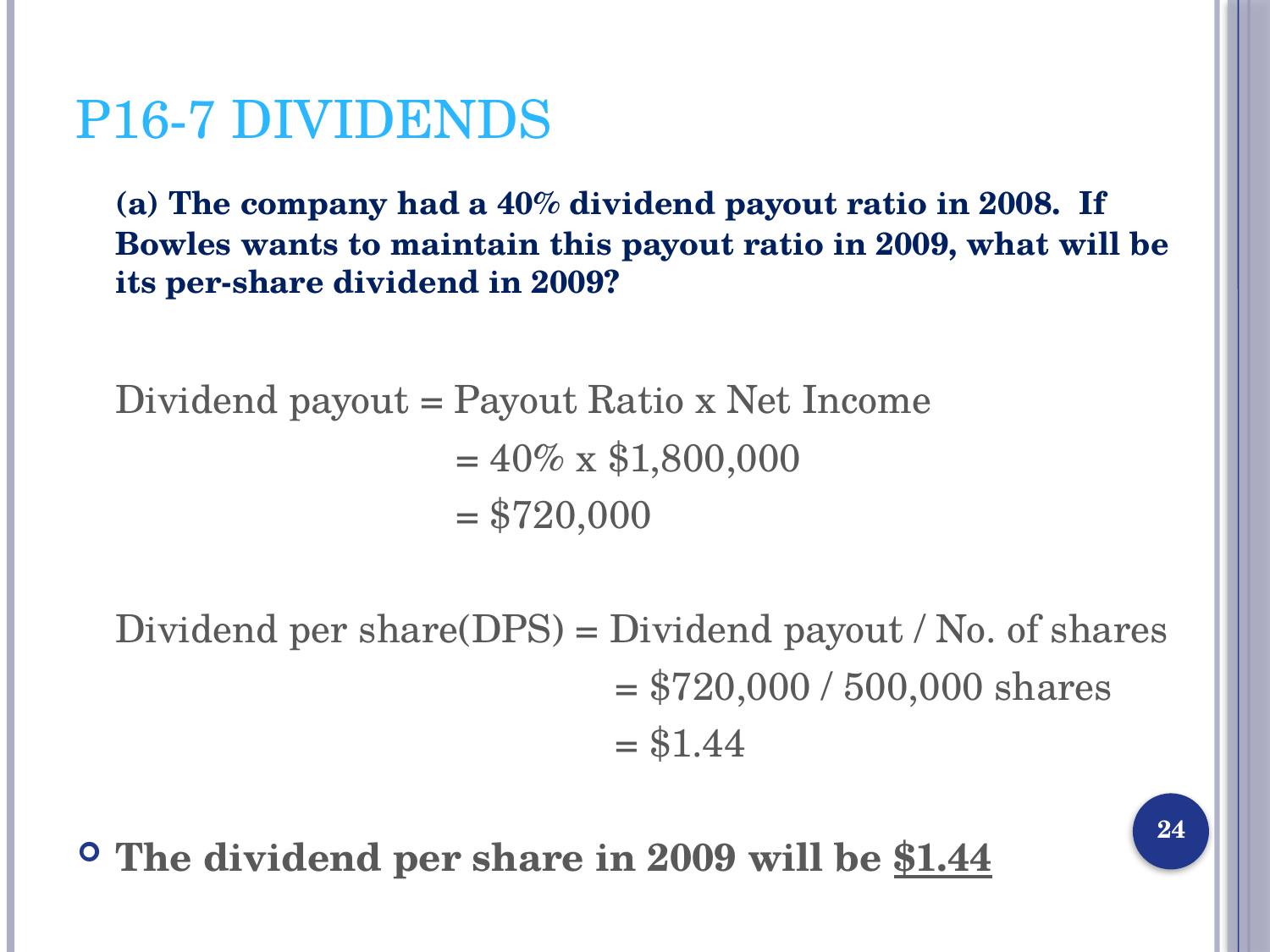

# P16-7 Dividends
	(a) The company had a 40% dividend payout ratio in 2008.  If Bowles wants to maintain this payout ratio in 2009, what will be its per-share dividend in 2009?

	Dividend payout = Payout Ratio x Net Income
			        = 40% x $1,800,000
			        = $720,000

	Dividend per share(DPS) = Dividend payout / No. of shares
				           = $720,000 / 500,000 shares
				           = $1.44

The dividend per share in 2009 will be $1.44

24